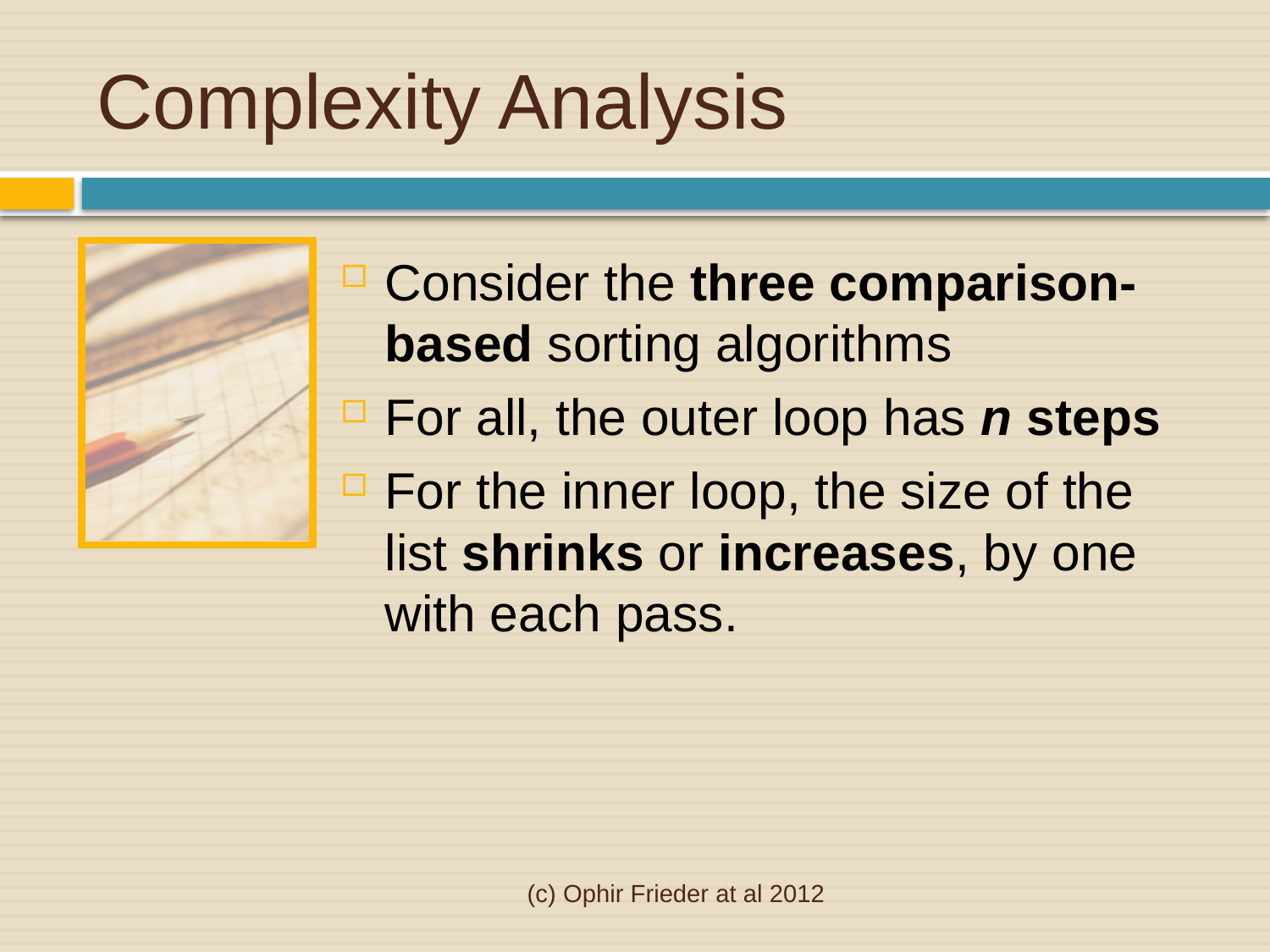

# Complexity Analysis
Consider the three comparison-based sorting algorithms
For all, the outer loop has n steps
For the inner loop, the size of the list shrinks or increases, by one with each pass.

(c) Ophir Frieder at al 2012